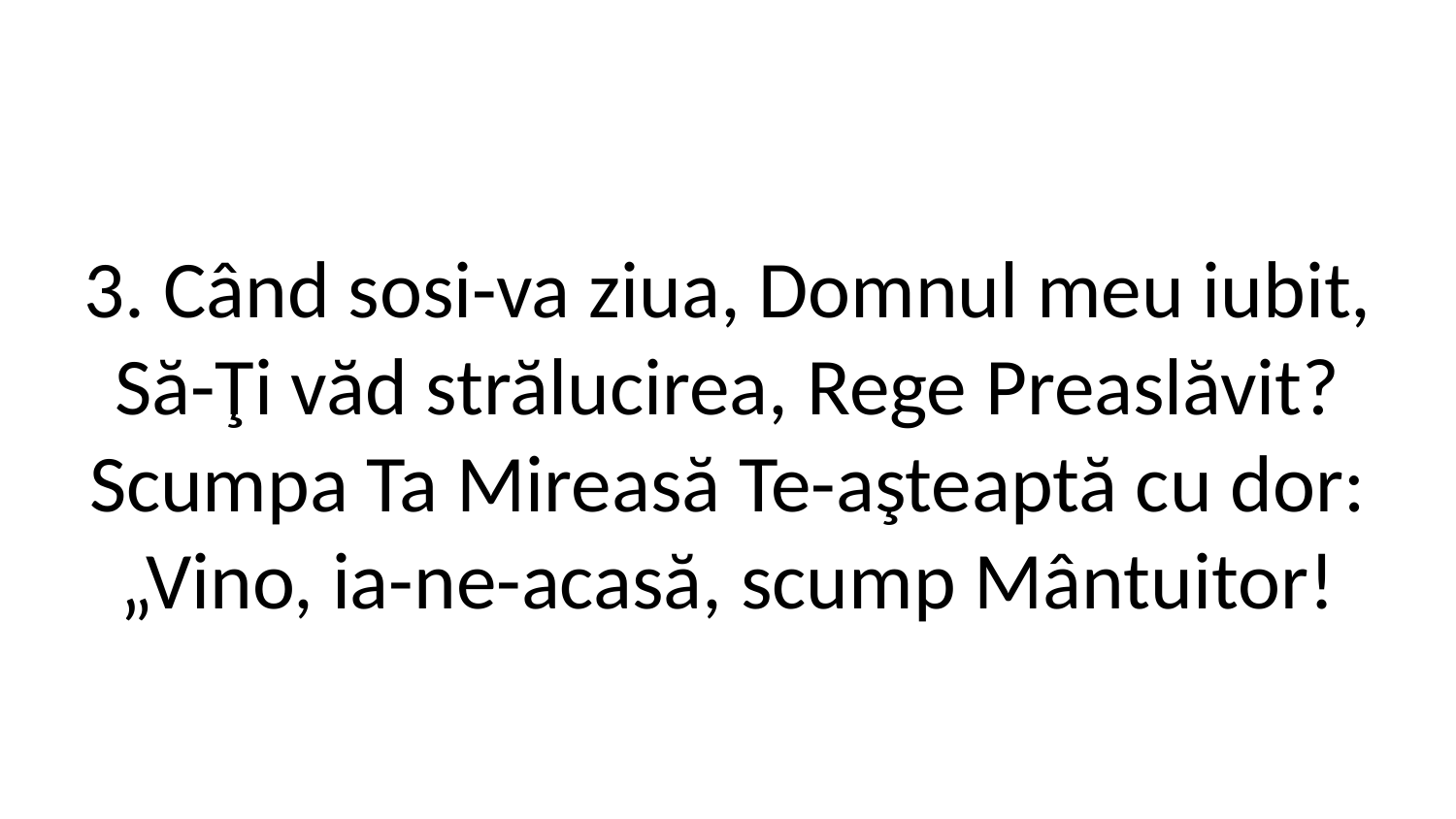

3. Când sosi-va ziua, Domnul meu iubit,
Să-Ţi văd strălucirea, Rege Preaslăvit?
Scumpa Ta Mireasă Te-aşteaptă cu dor:
„Vino, ia-ne-acasă, scump Mântuitor!